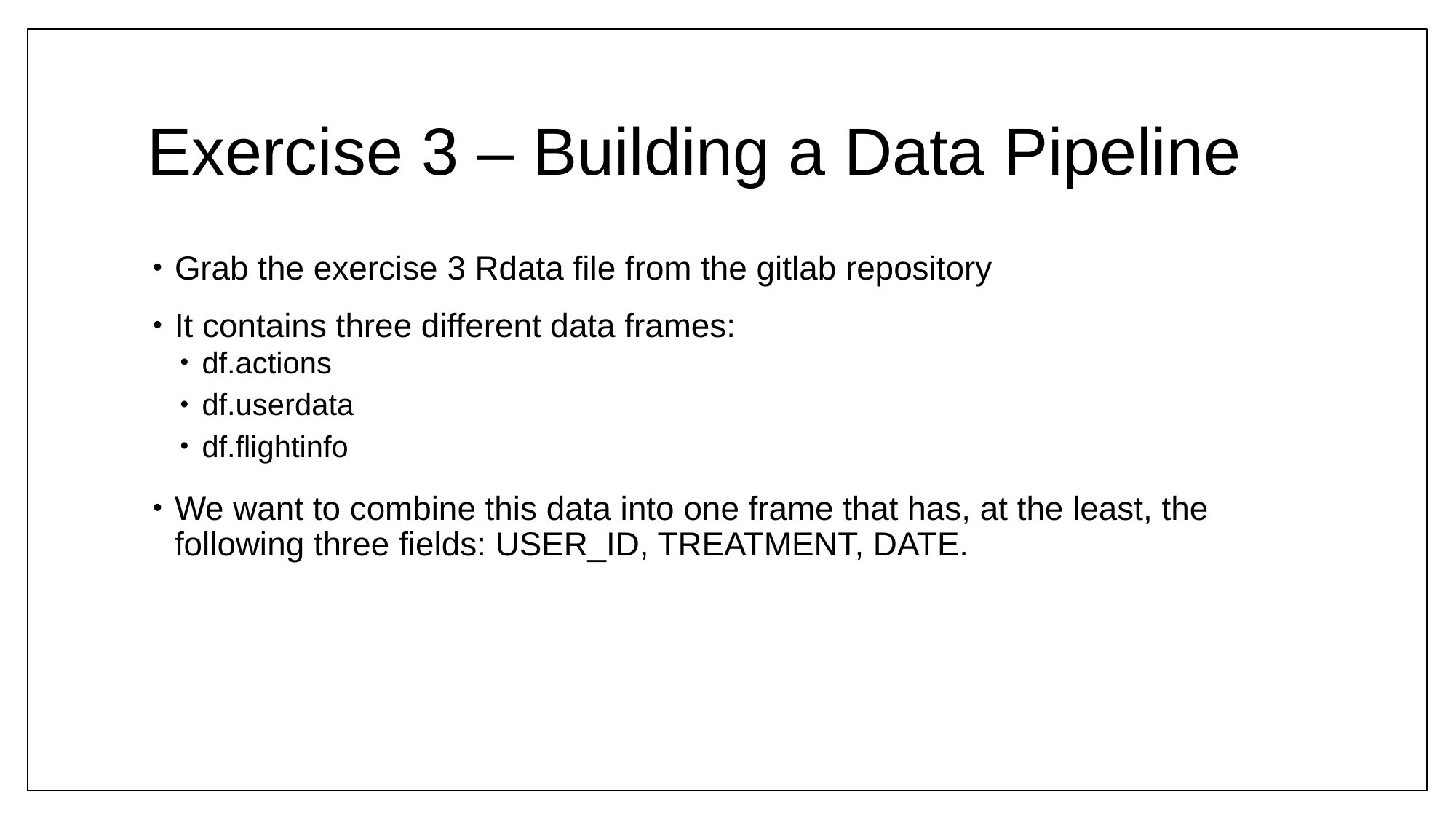

# Exercise 3 – Building a Data Pipeline
Grab the exercise 3 Rdata file from the gitlab repository
It contains three different data frames:
df.actions
df.userdata
df.flightinfo
We want to combine this data into one frame that has, at the least, the following three fields: USER_ID, TREATMENT, DATE.